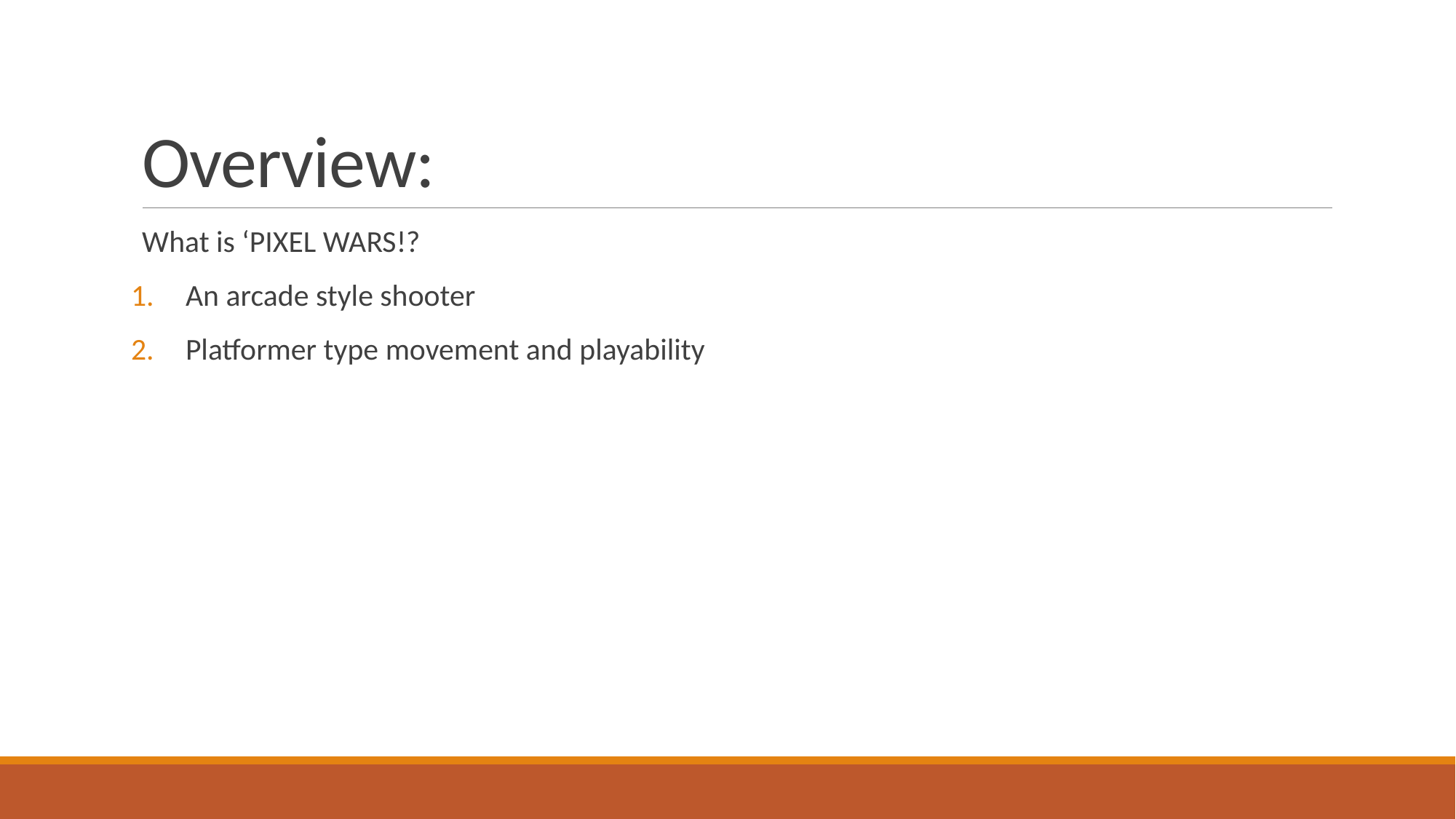

# Overview:
What is ‘PIXEL WARS!?
An arcade style shooter
Platformer type movement and playability